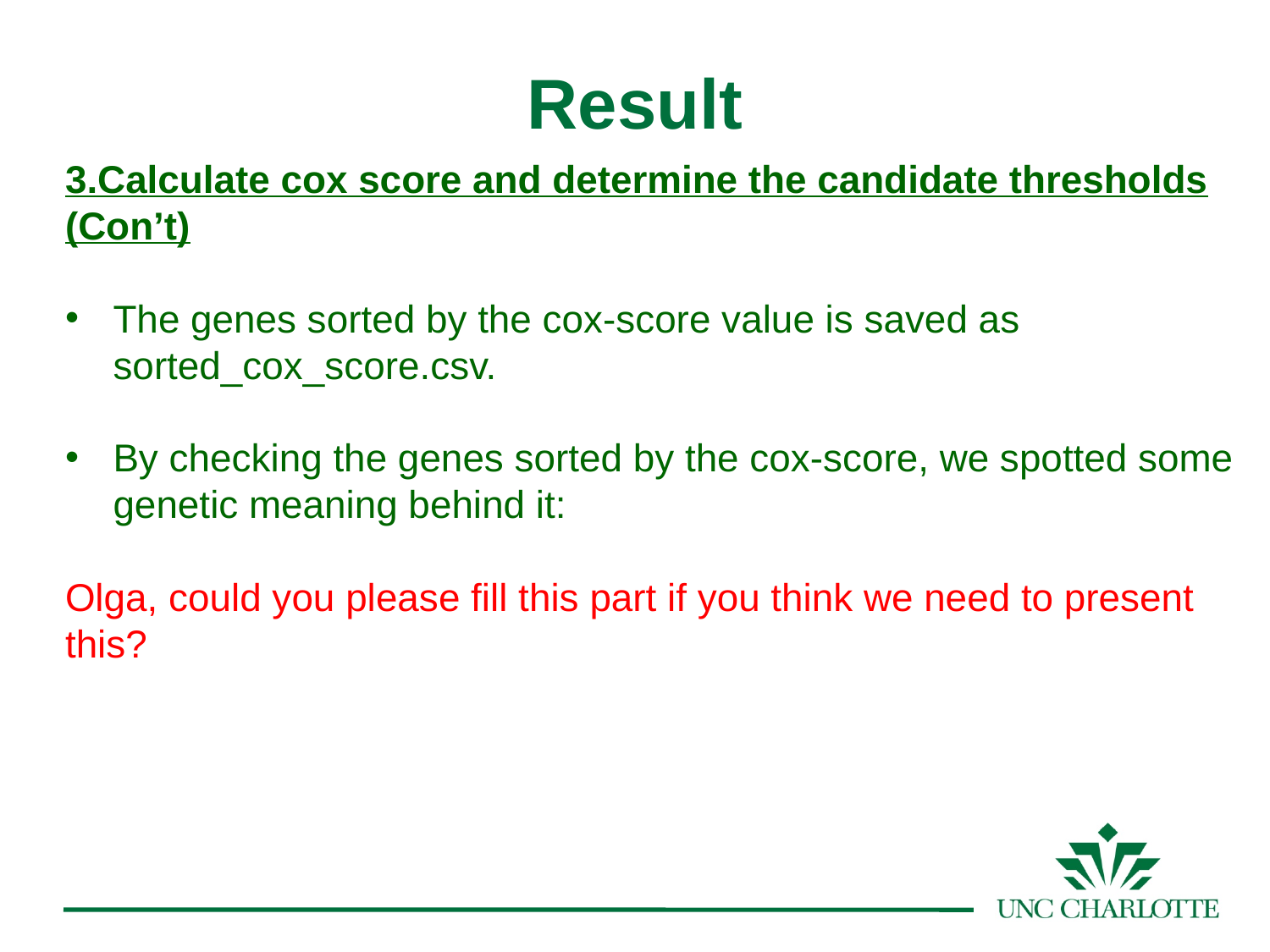

# Result
3.Calculate cox score and determine the candidate thresholds (Con’t)

The genes sorted by the cox-score value is saved as sorted_cox_score.csv.

By checking the genes sorted by the cox-score, we spotted some genetic meaning behind it:

Olga, could you please fill this part if you think we need to present this?